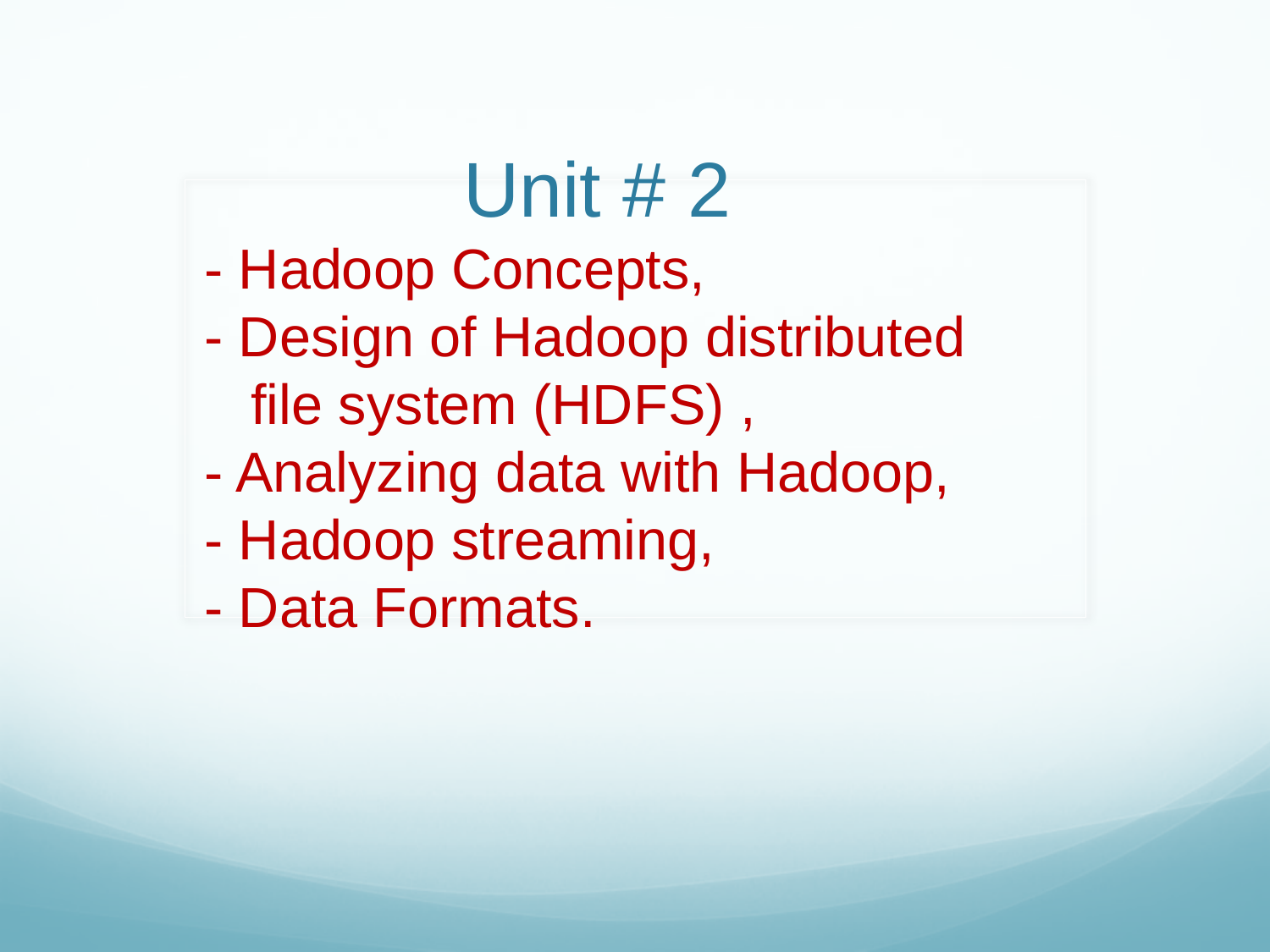

# Unit # 2 - Hadoop Concepts, - Design of Hadoop distributed file system (HDFS) , - Analyzing data with Hadoop, - Hadoop streaming, - Data Formats.